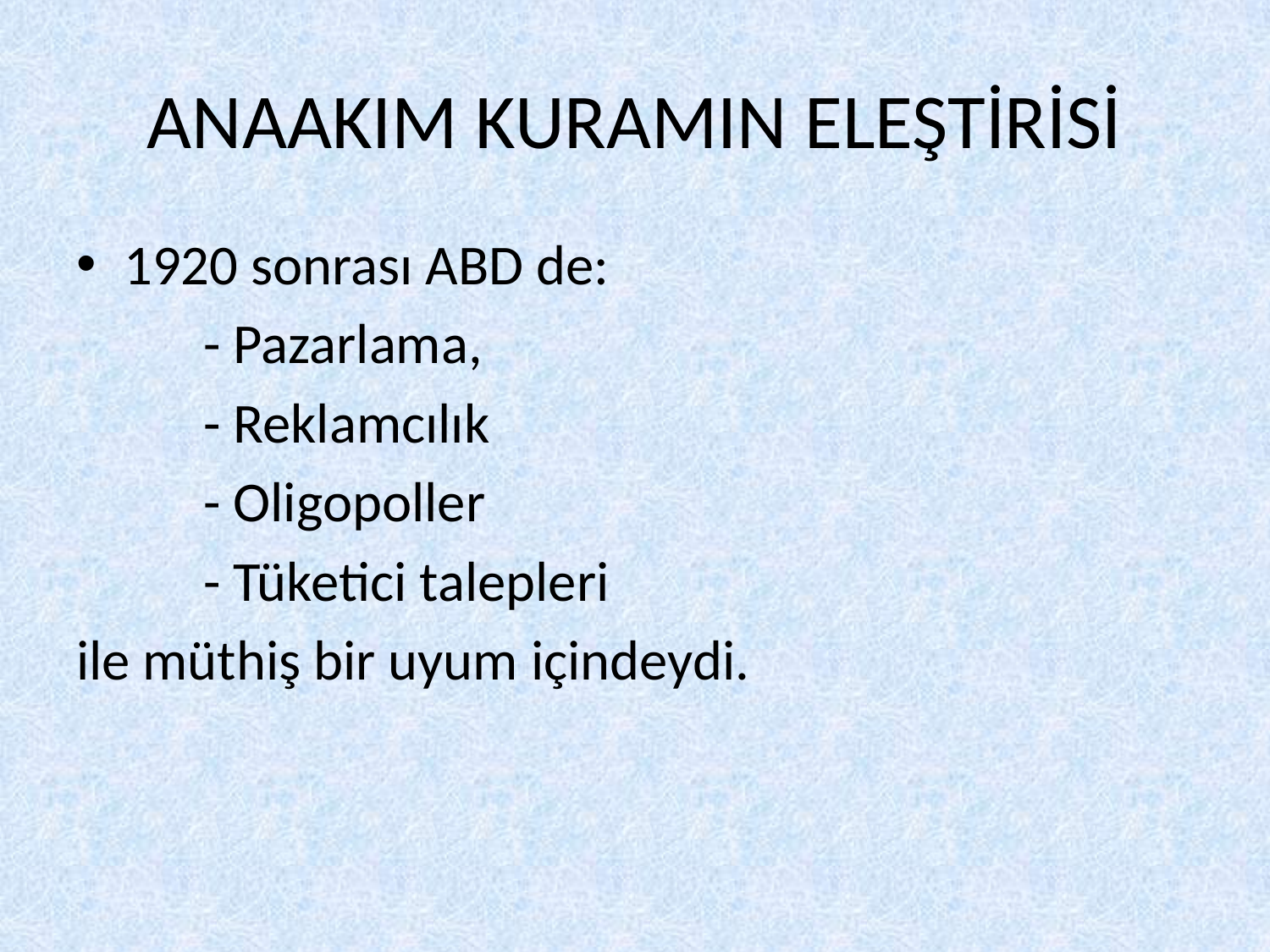

# ANAAKIM KURAMIN ELEŞTİRİSİ
1920 sonrası ABD de:
	- Pazarlama,
	- Reklamcılık
	- Oligopoller
	- Tüketici talepleri
ile müthiş bir uyum içindeydi.